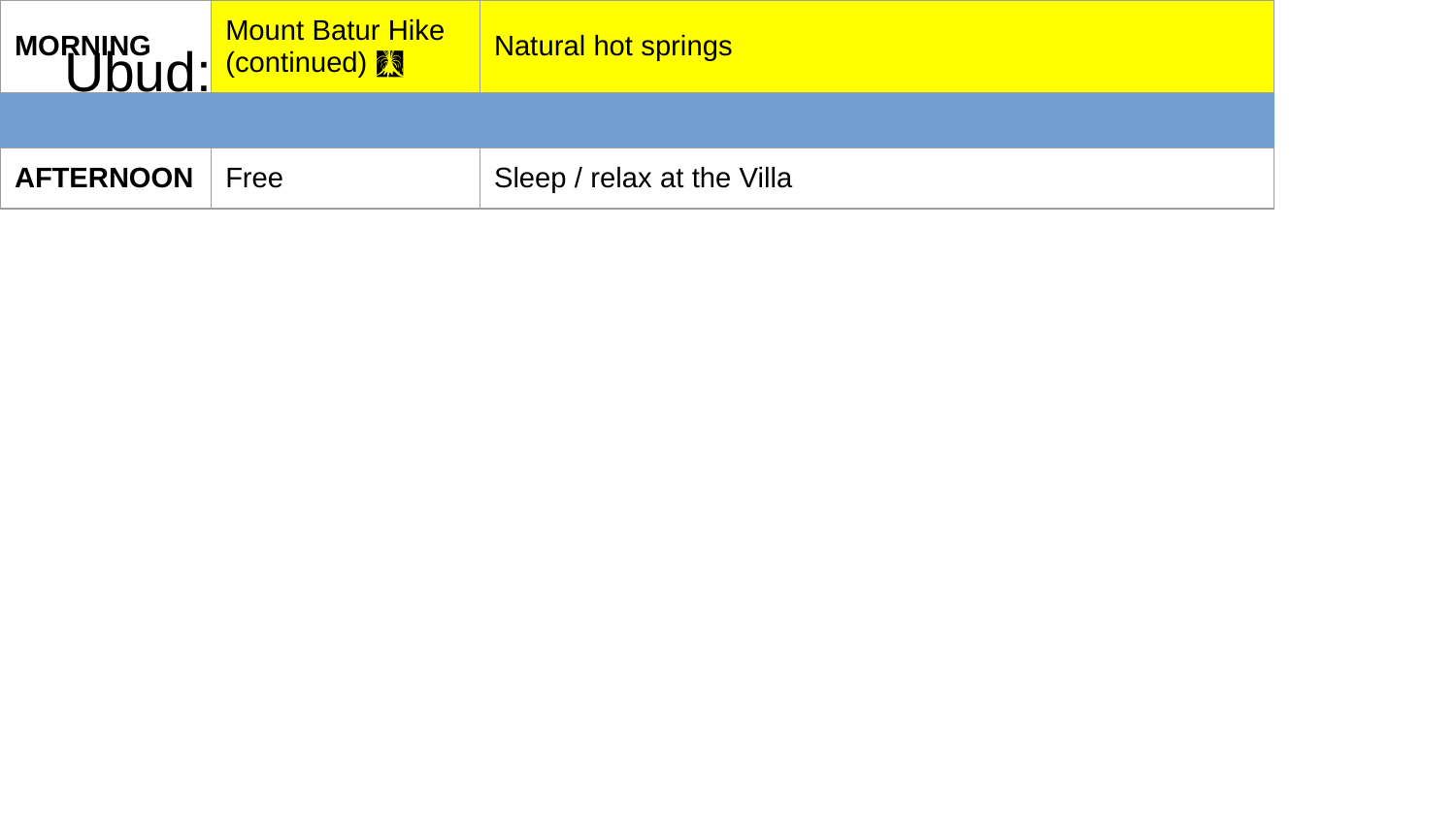

# Ubud: Day 8 - October 14
| MORNING | Mount Batur Hike (continued) 🌋 | Natural hot springs |
| --- | --- | --- |
|  |  |  |
| AFTERNOON | Free | Sleep / relax at the Villa |
| EVENING | Dinner | The Elephant (Thai) |